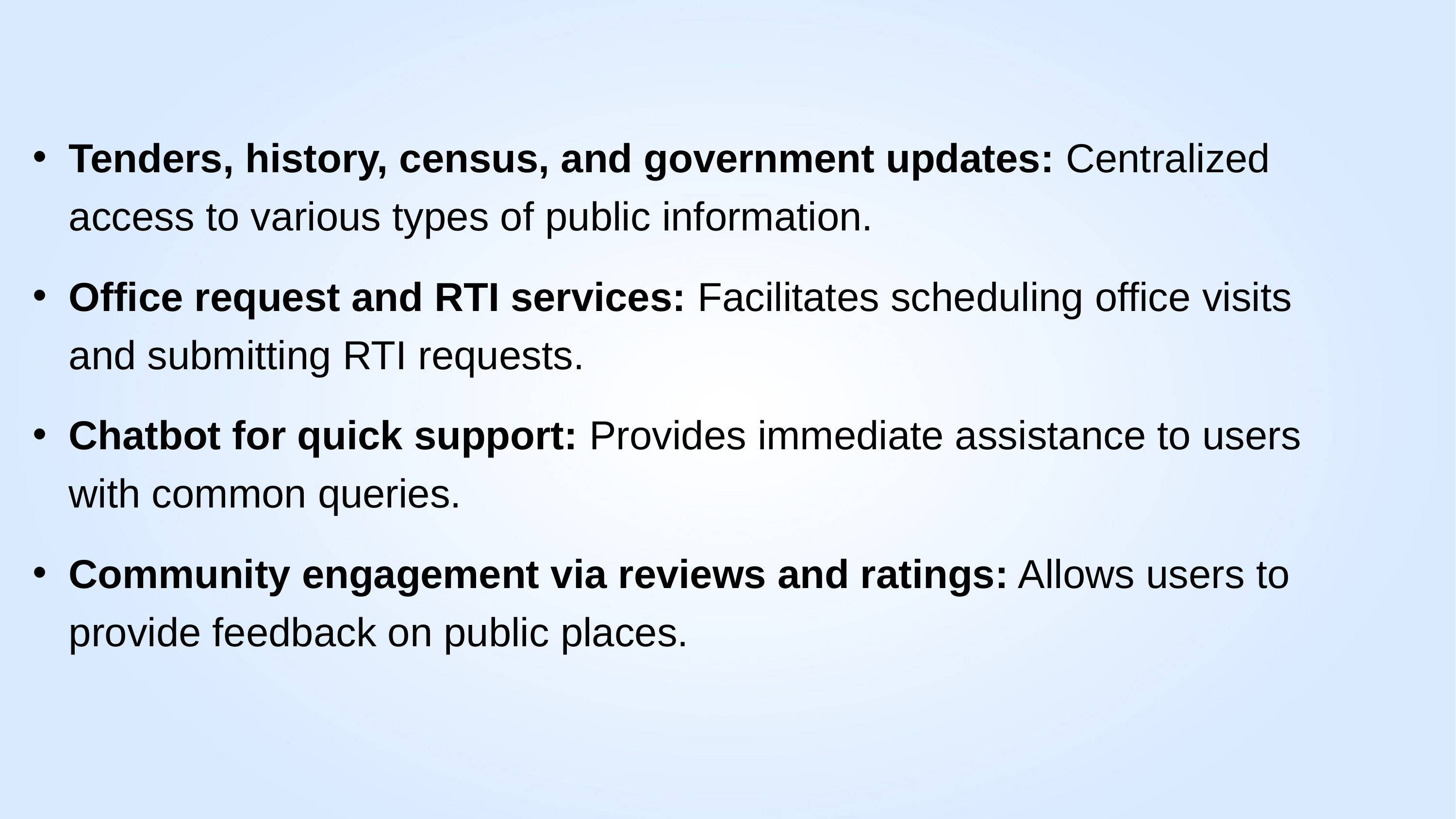

Tenders, history, census, and government updates: Centralized access to various types of public information.
Office request and RTI services: Facilitates scheduling office visits and submitting RTI requests.
Chatbot for quick support: Provides immediate assistance to users with common queries.
Community engagement via reviews and ratings: Allows users to provide feedback on public places.